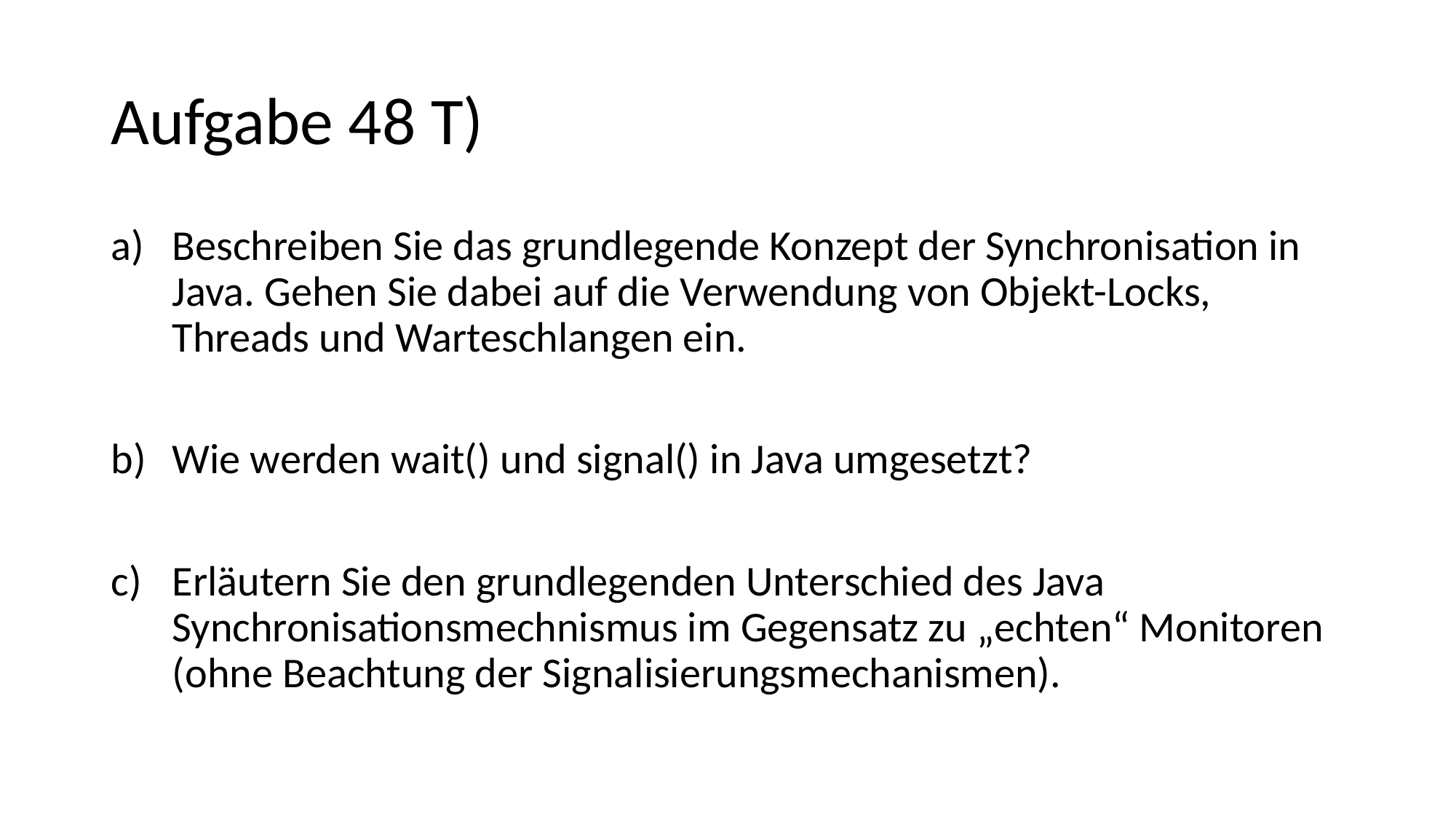

# Aufgabe 48 T)
Beschreiben Sie das grundlegende Konzept der Synchronisation in Java. Gehen Sie dabei auf die Verwendung von Objekt-Locks, Threads und Warteschlangen ein.

Wie werden wait() und signal() in Java umgesetzt?

Erläutern Sie den grundlegenden Unterschied des Java Synchronisationsmechnismus im Gegensatz zu „echten“ Monitoren (ohne Beachtung der Signalisierungsmechanismen).